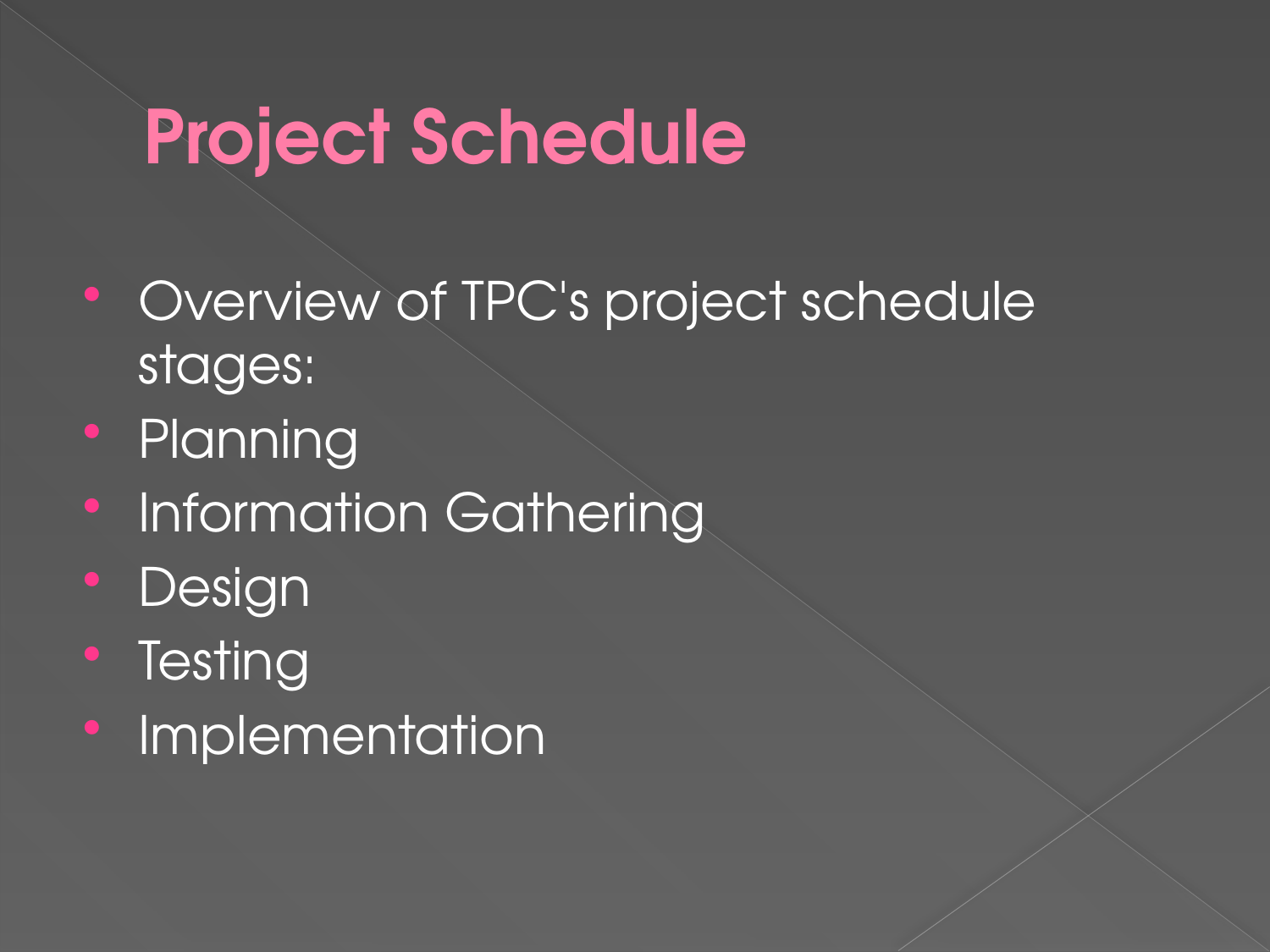

# Project Schedule
Overview of TPC's project schedule stages:
Planning
Information Gathering
Design
Testing
Implementation